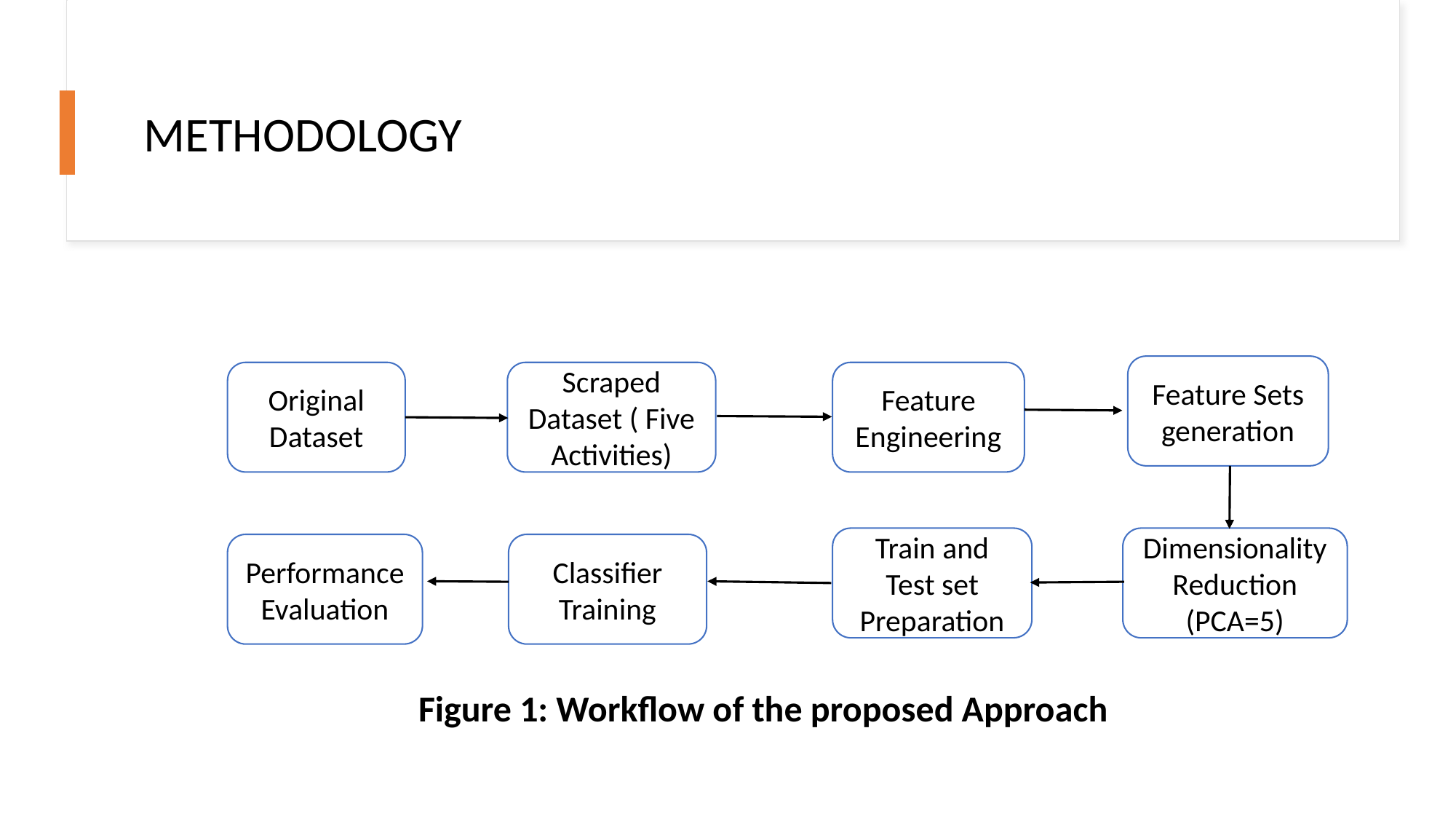

# METHODOLOGY

Feature Sets generation
Scraped Dataset ( Five Activities)
Feature Engineering
Original Dataset
Train and Test set Preparation
Dimensionality Reduction (PCA=5)
Performance Evaluation
Classifier Training
Figure 1: Workflow of the proposed Approach
IS'2020                      VARNA, BULGARIA
6